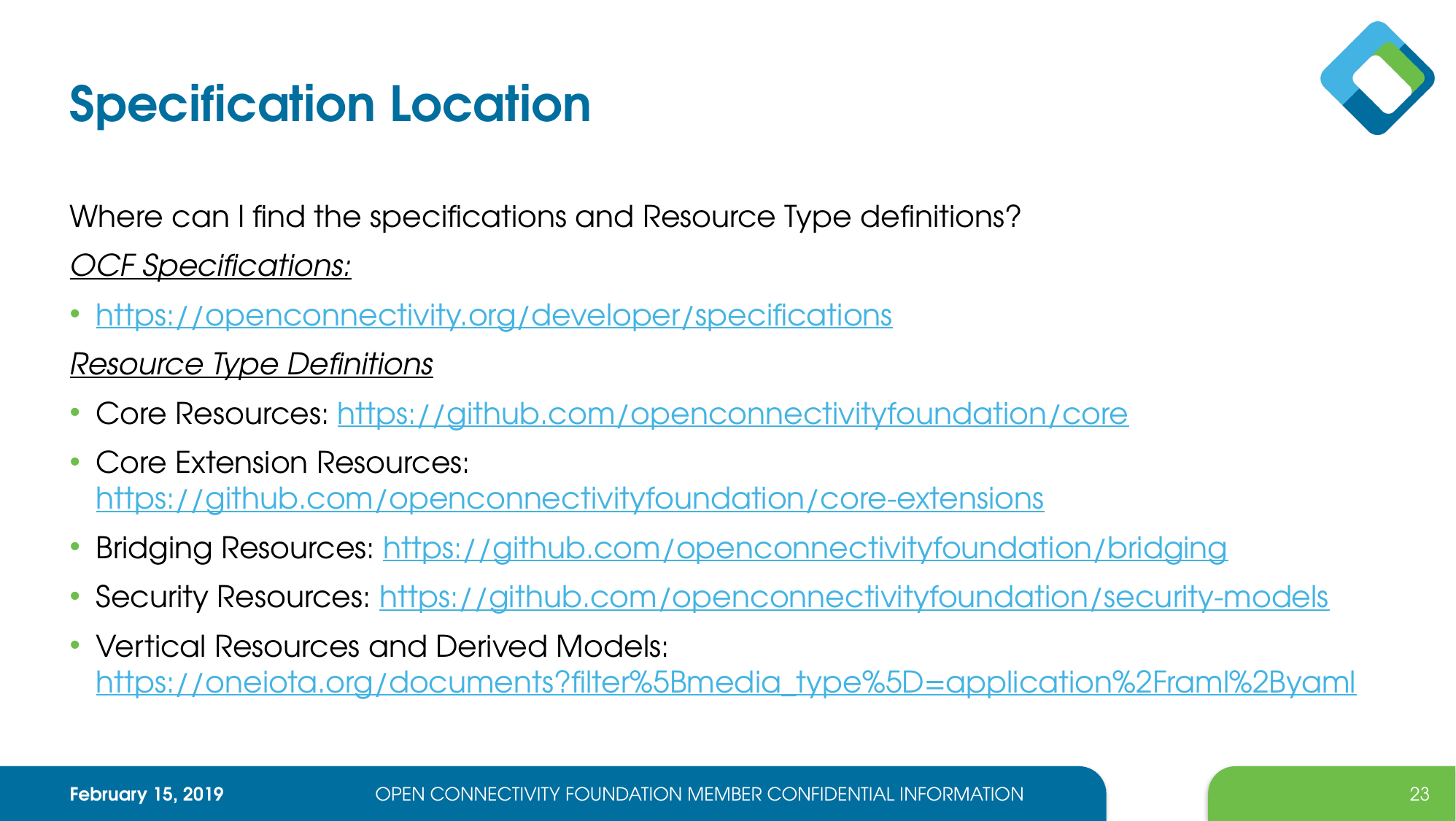

# Specification Location
Where can I find the specifications and Resource Type definitions?
OCF Specifications:
https://openconnectivity.org/developer/specifications
Resource Type Definitions
Core Resources: https://github.com/openconnectivityfoundation/core
Core Extension Resources: https://github.com/openconnectivityfoundation/core-extensions
Bridging Resources: https://github.com/openconnectivityfoundation/bridging
Security Resources: https://github.com/openconnectivityfoundation/security-models
Vertical Resources and Derived Models: https://oneiota.org/documents?filter%5Bmedia_type%5D=application%2Framl%2Byaml
February 15, 2019
OPEN CONNECTIVITY FOUNDATION MEMBER CONFIDENTIAL INFORMATION
23